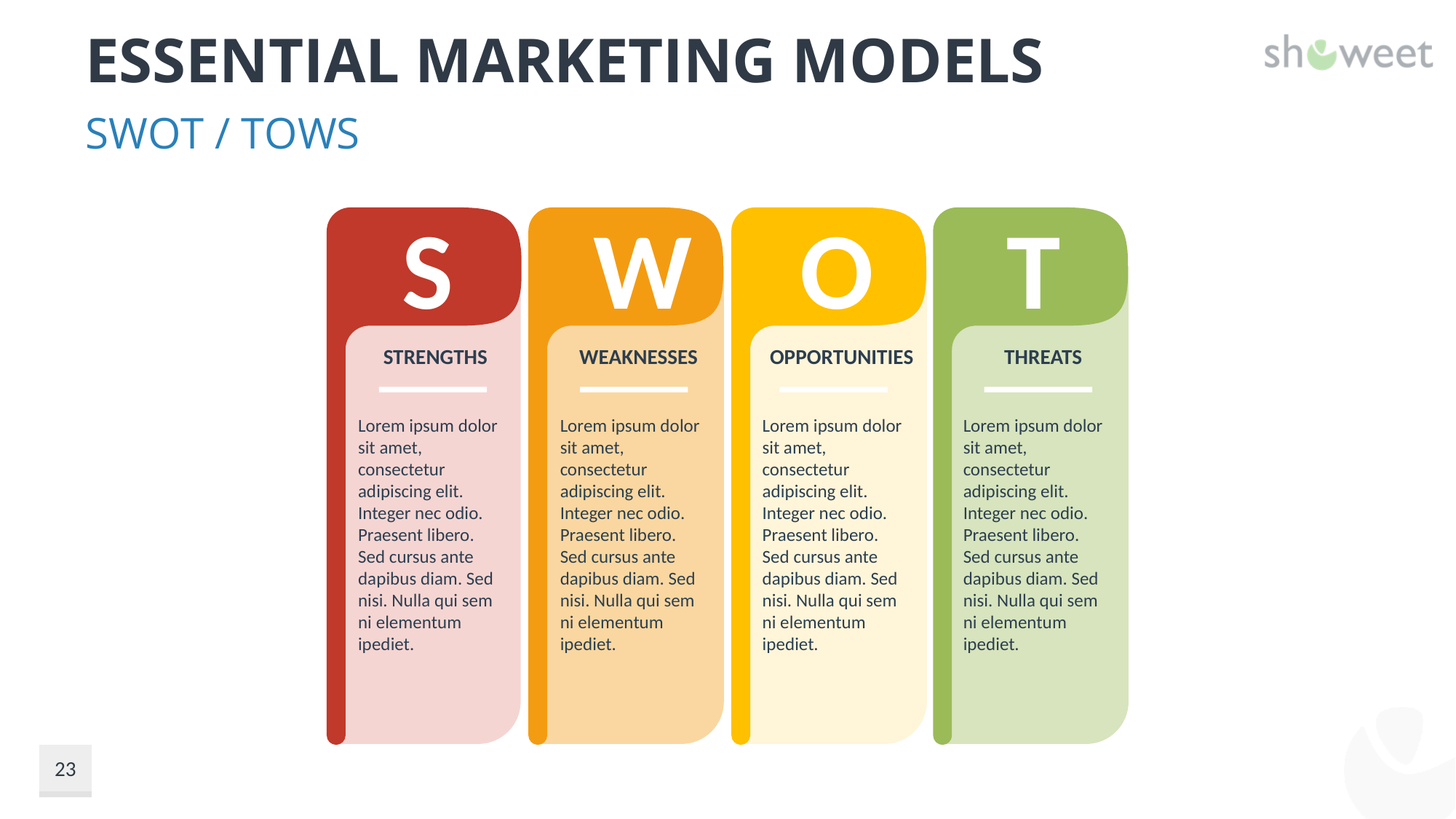

# Essential Marketing Models
SWOT / TOWS
S
W
O
T

STRENGTHS
WEAKNESSES
OPPORTUNITIES
THREATS

Lorem ipsum dolor sit amet, consectetur adipiscing elit. Integer nec odio. Praesent libero. Sed cursus ante dapibus diam. Sed nisi. Nulla qui sem ni elementum ipediet.
Lorem ipsum dolor sit amet, consectetur adipiscing elit. Integer nec odio. Praesent libero. Sed cursus ante dapibus diam. Sed nisi. Nulla qui sem ni elementum ipediet.
Lorem ipsum dolor sit amet, consectetur adipiscing elit. Integer nec odio. Praesent libero. Sed cursus ante dapibus diam. Sed nisi. Nulla qui sem ni elementum ipediet.
Lorem ipsum dolor sit amet, consectetur adipiscing elit. Integer nec odio. Praesent libero. Sed cursus ante dapibus diam. Sed nisi. Nulla qui sem ni elementum ipediet.
23